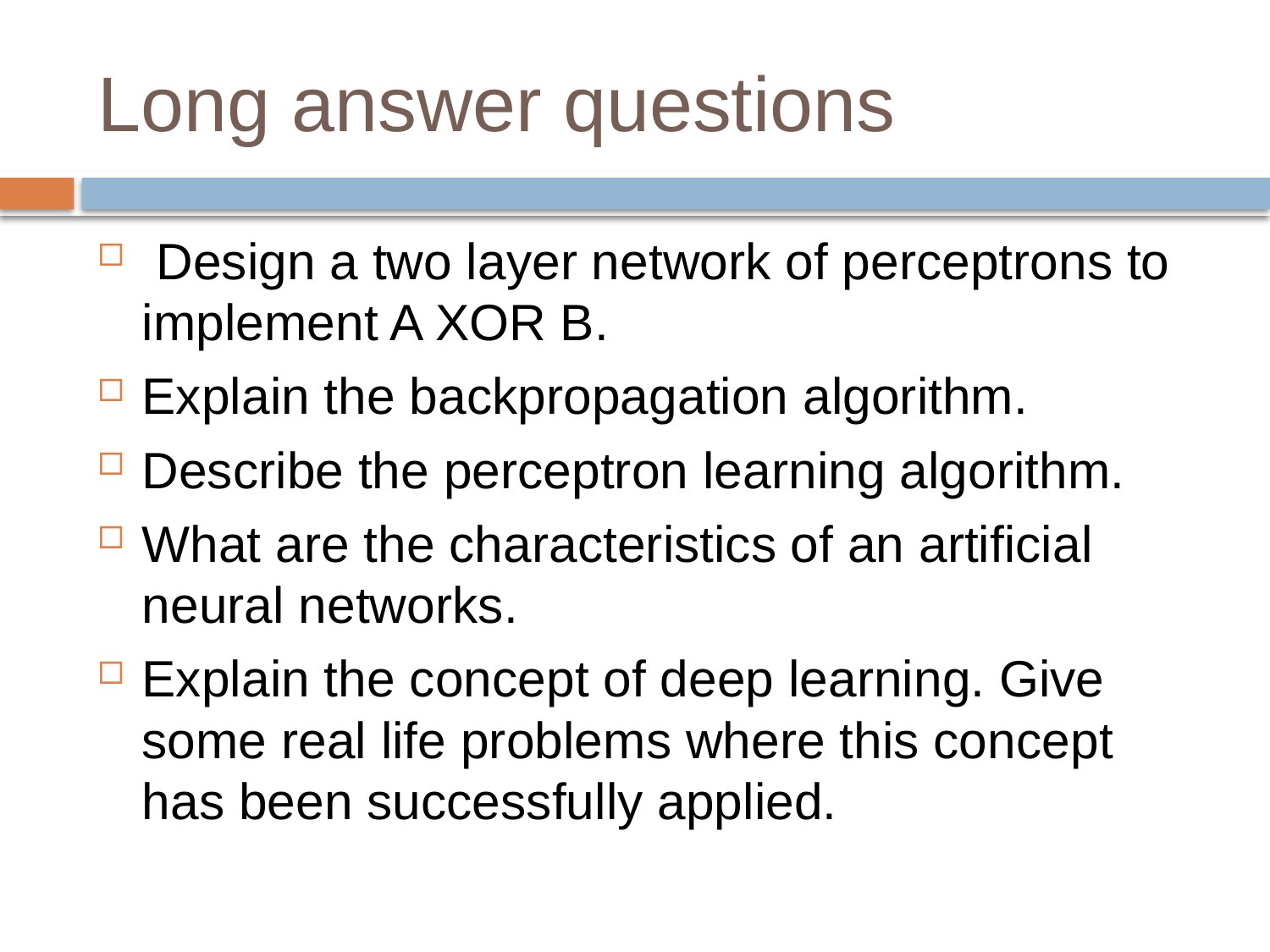

# Long answer questions
 Design a two layer network of perceptrons to implement A XOR B.
Explain the backpropagation algorithm.
Describe the perceptron learning algorithm.
What are the characteristics of an artiﬁcial neural networks.
Explain the concept of deep learning. Give some real life problems where this concept has been successfully applied.